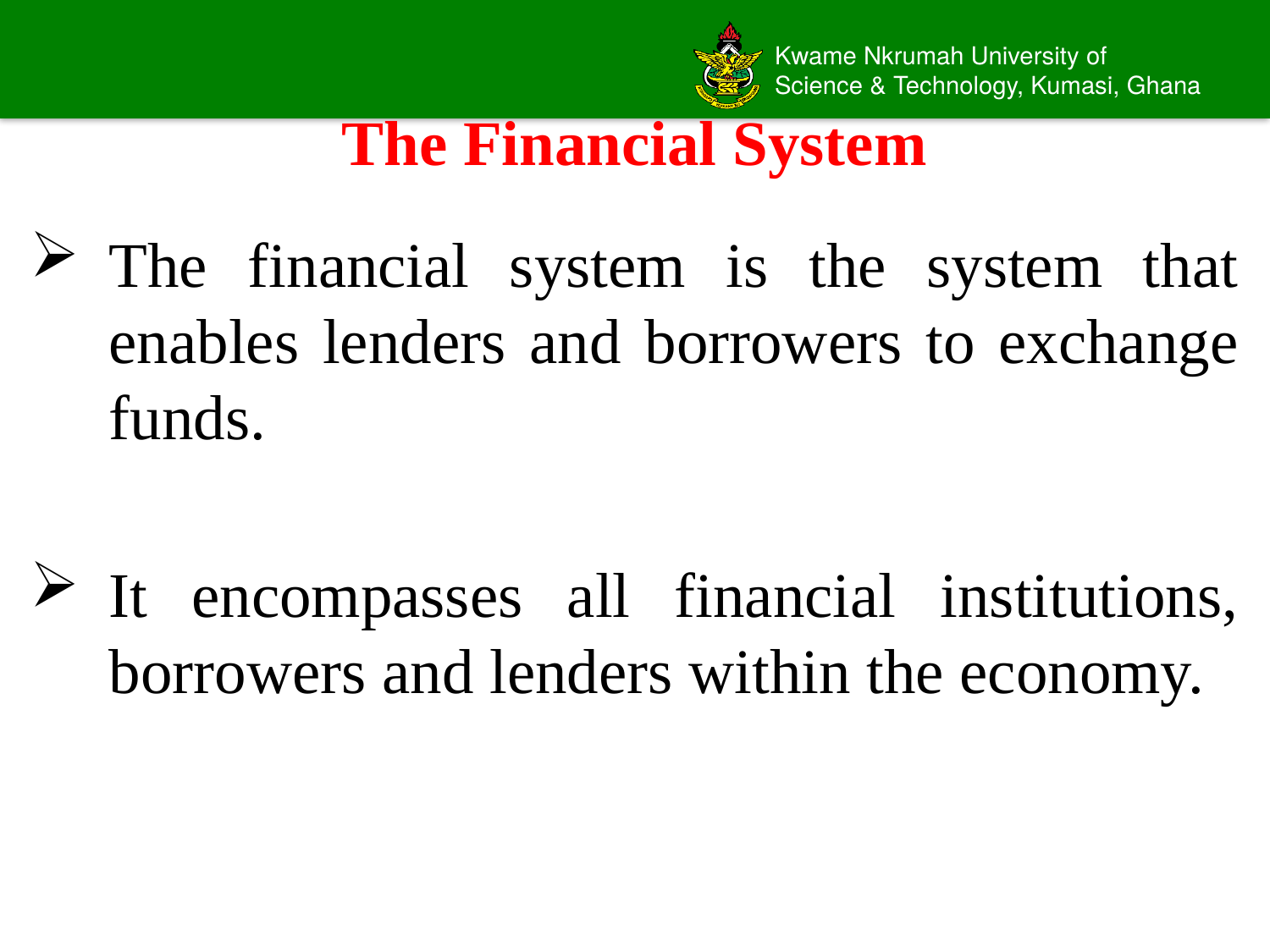

# The Financial System
The financial system is the system that enables lenders and borrowers to exchange funds.

It encompasses all financial institutions, borrowers and lenders within the economy.